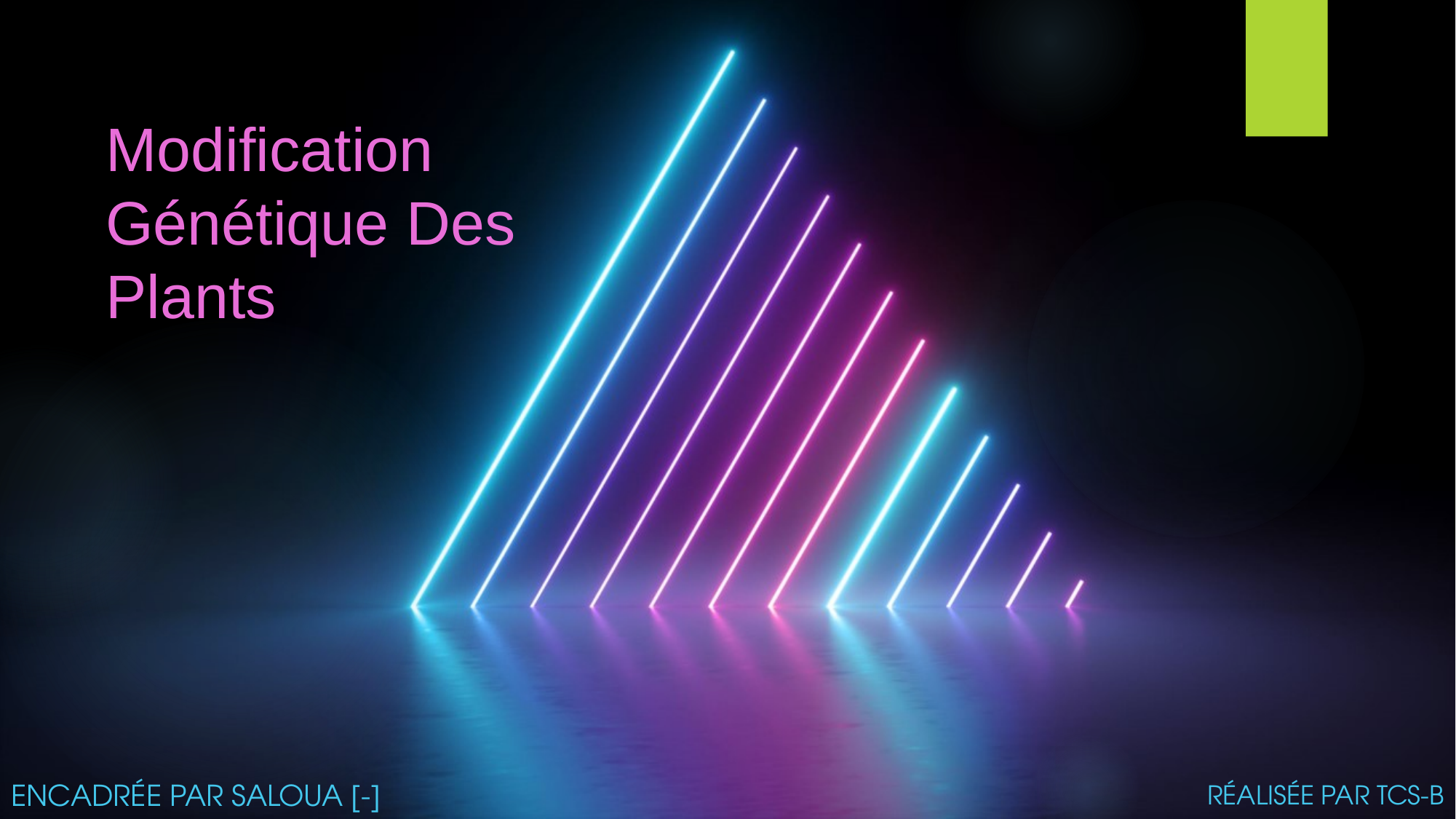

# Modification Génétique Des Plants
ENCADRÉE PAR SALOUA [-]
RéaliséE PAR TCS-B